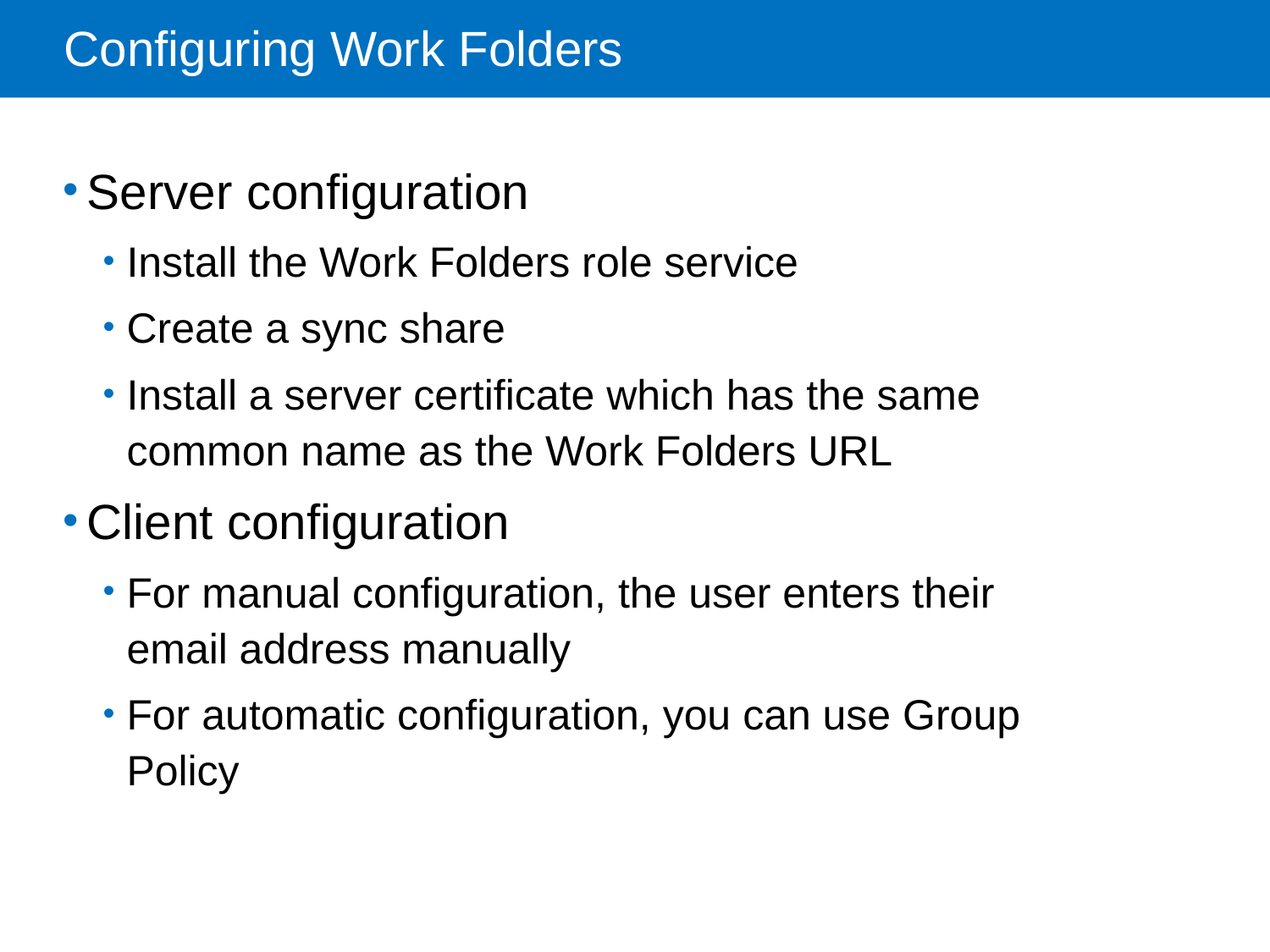

# Configuring Work Folders
Server configuration
Install the Work Folders role service
Create a sync share
Install a server certificate which has the same common name as the Work Folders URL
Client configuration
For manual configuration, the user enters their email address manually
For automatic configuration, you can use Group Policy